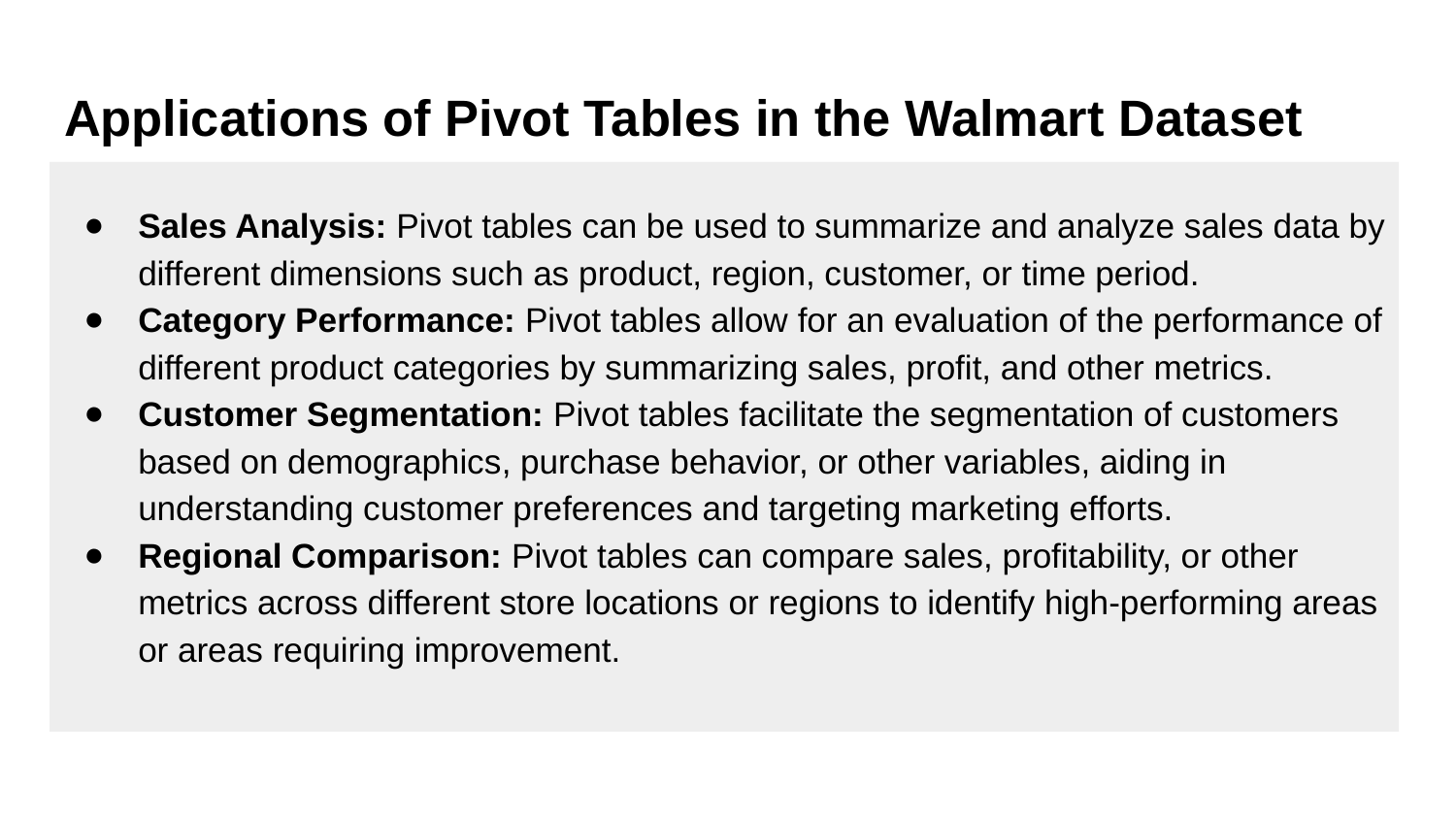

# Applications of Pivot Tables in the Walmart Dataset

Sales Analysis: Pivot tables can be used to summarize and analyze sales data by different dimensions such as product, region, customer, or time period.
Category Performance: Pivot tables allow for an evaluation of the performance of different product categories by summarizing sales, profit, and other metrics.
Customer Segmentation: Pivot tables facilitate the segmentation of customers based on demographics, purchase behavior, or other variables, aiding in understanding customer preferences and targeting marketing efforts.
Regional Comparison: Pivot tables can compare sales, profitability, or other metrics across different store locations or regions to identify high-performing areas or areas requiring improvement.